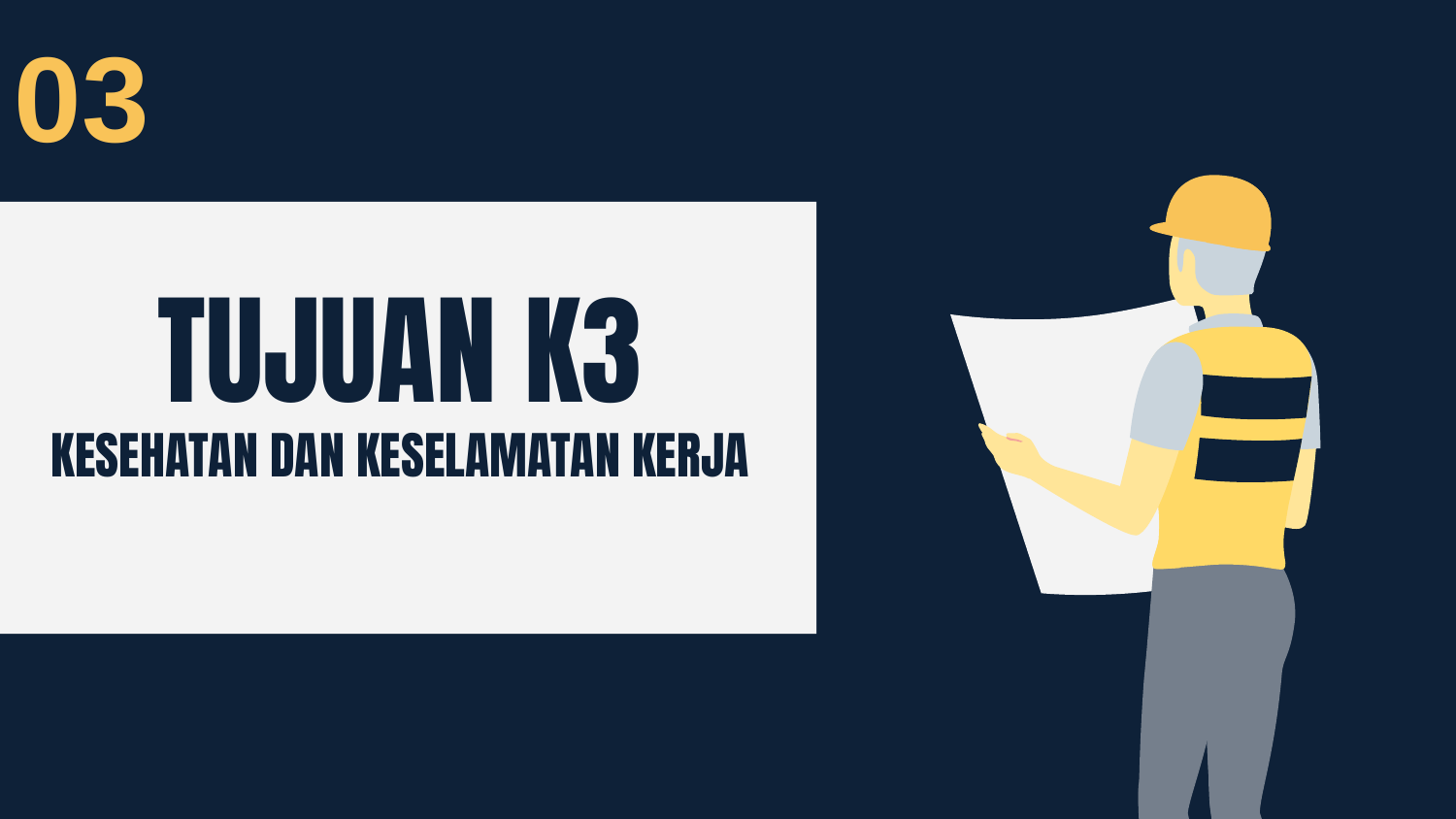

03

# TUJUAN K3 KESEHATAN DAN KESELAMATAN KERJA